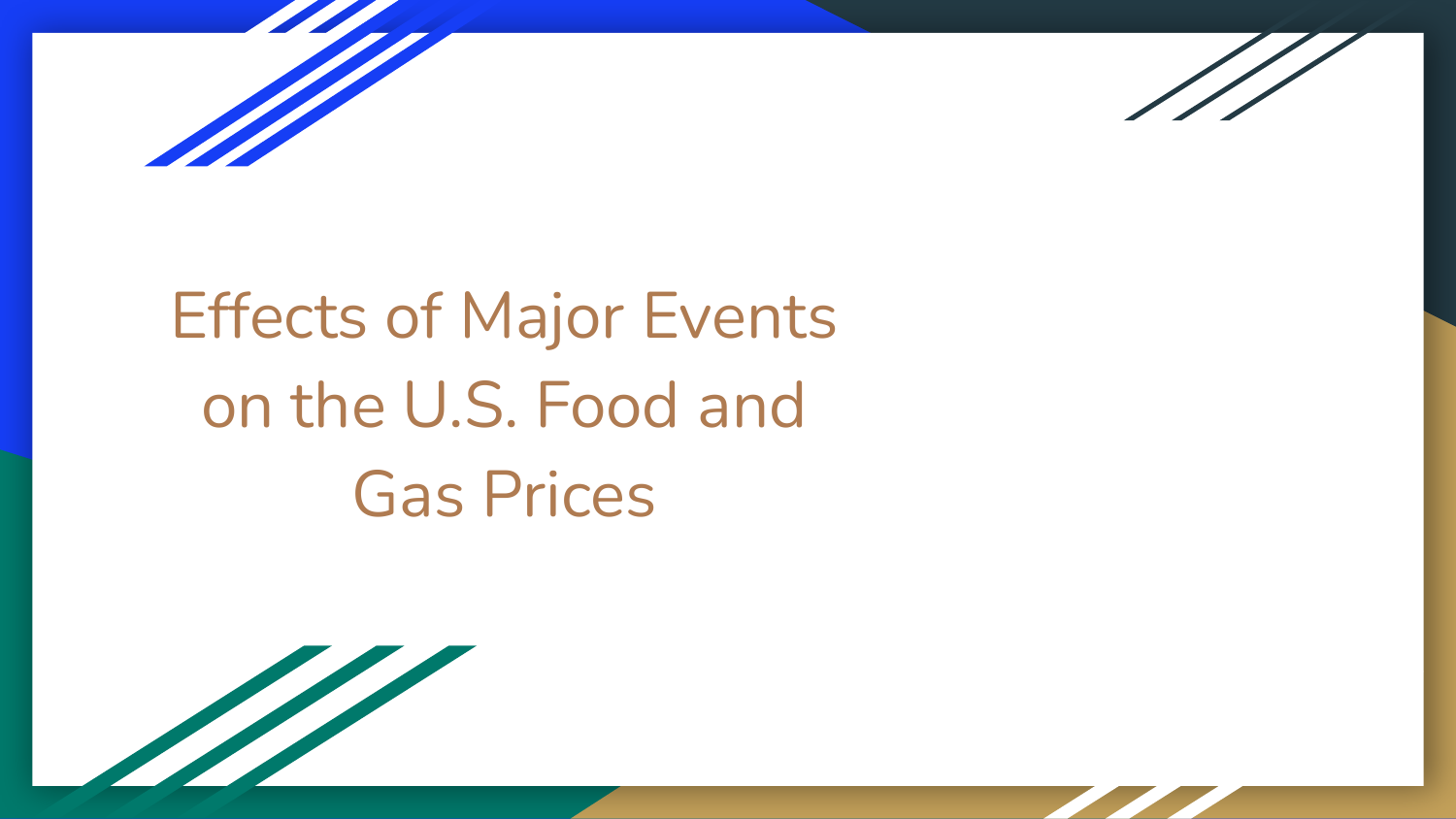

# Effects of Major Events on the U.S. Food and Gas Prices